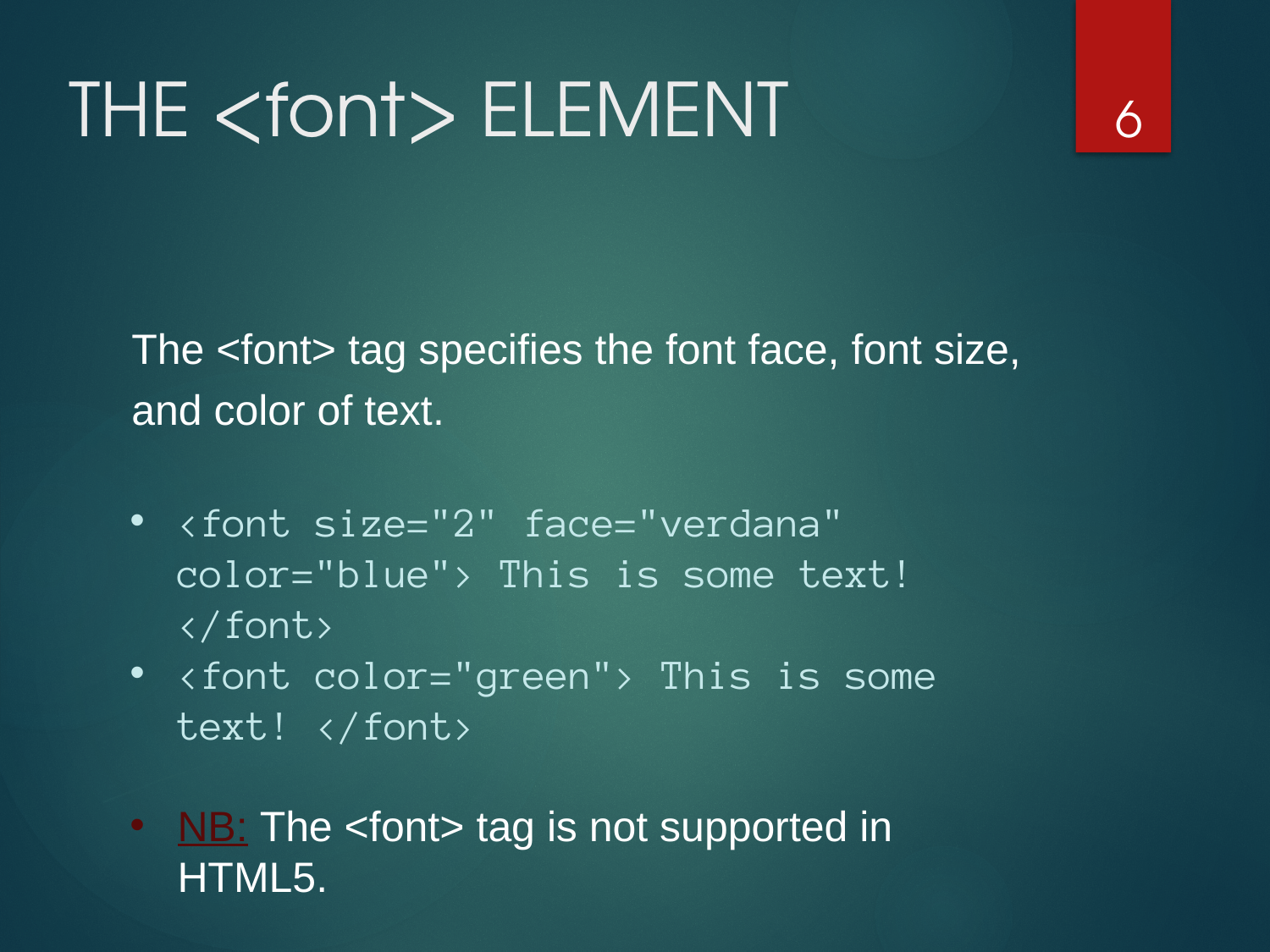

6
# THE <font> ELEMENT
The <font> tag specifies the font face, font size, and color of text.

<font size="2" face="verdana" color="blue"> This is some text! </font>
<font color="green"> This is some text! </font>

NB: The <font> tag is not supported in HTML5.